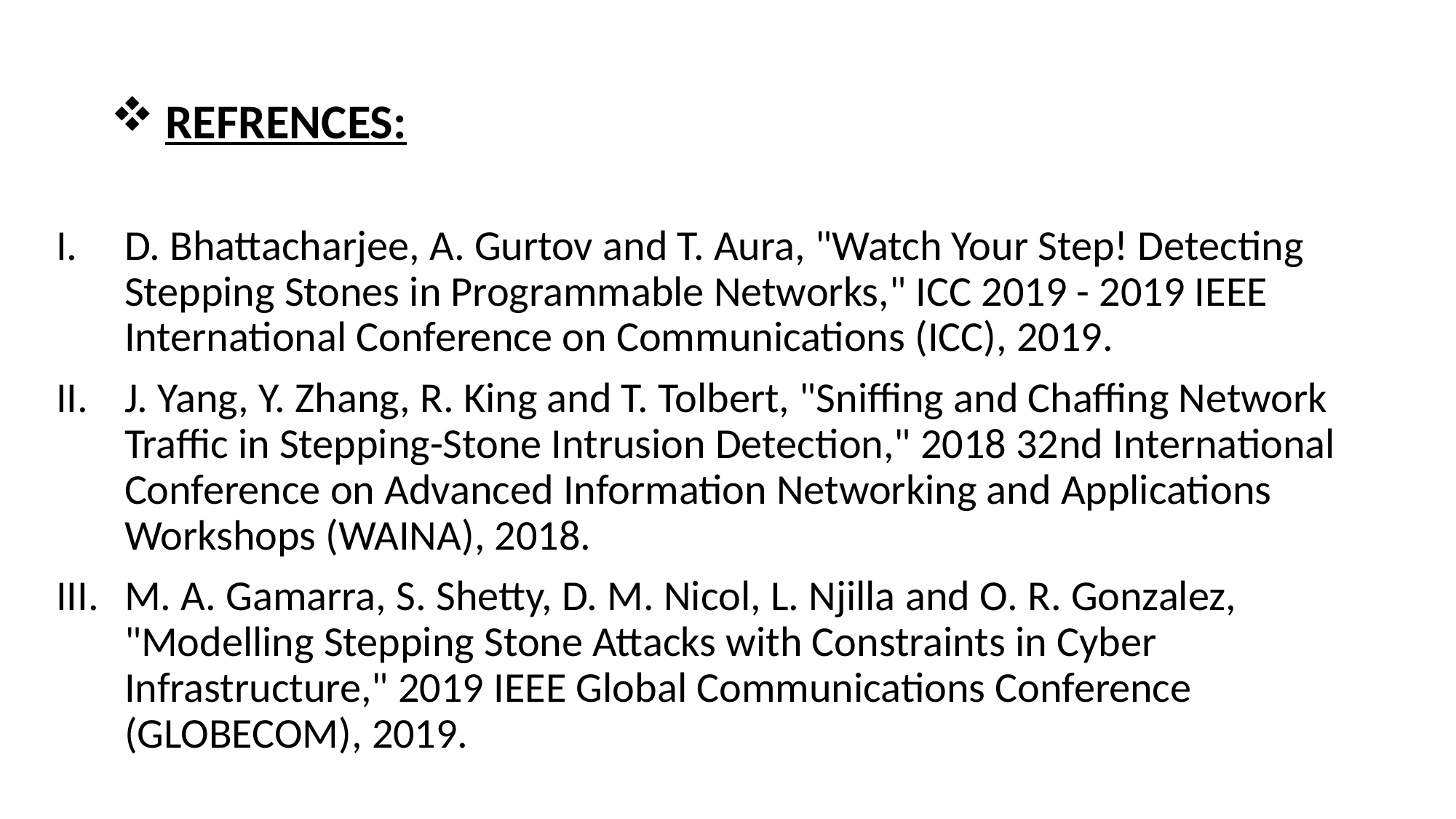

# REFRENCES:
D. Bhattacharjee, A. Gurtov and T. Aura, "Watch Your Step! Detecting Stepping Stones in Programmable Networks," ICC 2019 - 2019 IEEE International Conference on Communications (ICC), 2019.
J. Yang, Y. Zhang, R. King and T. Tolbert, "Sniffing and Chaffing Network Traffic in Stepping-Stone Intrusion Detection," 2018 32nd International Conference on Advanced Information Networking and Applications Workshops (WAINA), 2018.
M. A. Gamarra, S. Shetty, D. M. Nicol, L. Njilla and O. R. Gonzalez, "Modelling Stepping Stone Attacks with Constraints in Cyber Infrastructure," 2019 IEEE Global Communications Conference (GLOBECOM), 2019.